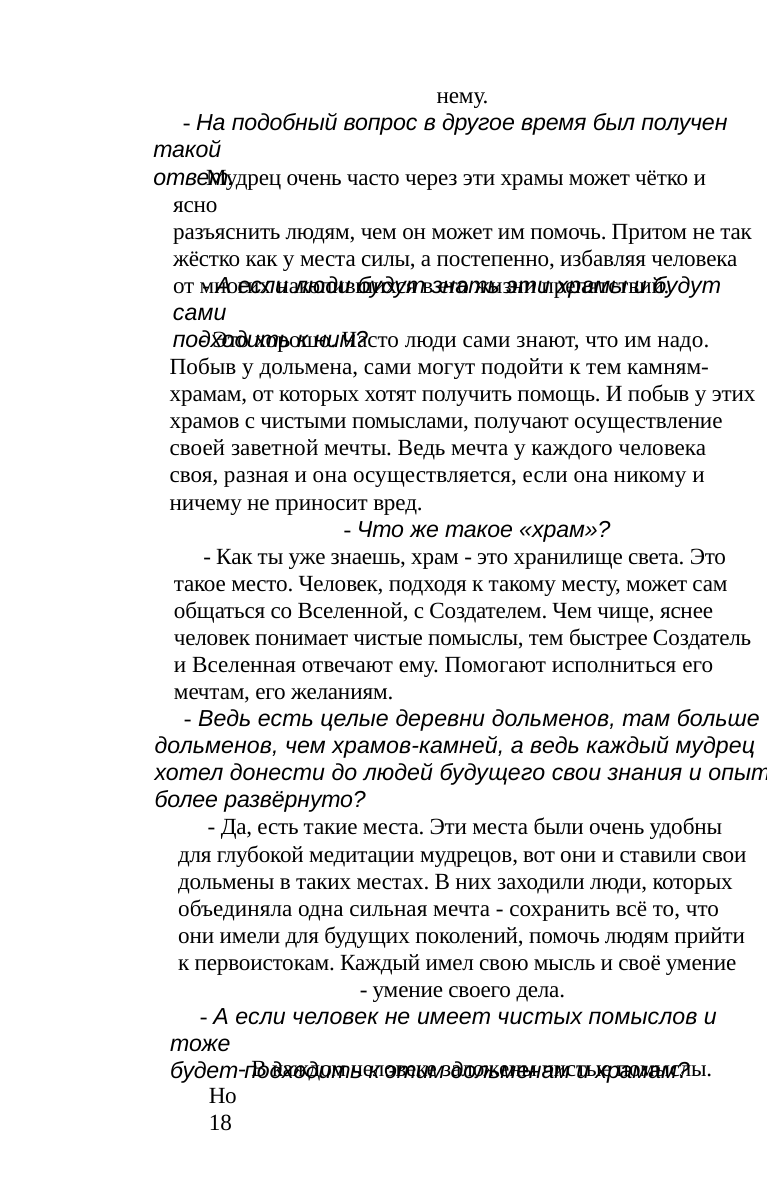

нему.

сейчас многие люди не думают об этом. Основное это
выжить при любых обстоятельствах. А человек, подходя
к дольмену, к его храмам, успокаивается и начинает
задумываться, что бы он хотел сделать не только для
себя, но для всего живого вокруг него. Постепенно он
будет изменяться. И со временем у него появятся чистые
помыслы,  а  значит,  возможность  осуществить  свою
заветную мечту.

- На подобный вопрос в другое время был получен такой
ответ.

Мудрец очень часто через эти храмы может чётко и ясно
разъяснить людям, чем он может им помочь. Притом не так
жёстко как у места силы, а постепенно, избавляя человека
от многих накопившихся в его жизни препятствий.

- А если люди будут знать эти храмы и будут сами
подходить к ним?

- Если человек чувствует вибрации дольмена, то этот
дольмен сильнее воздействует на человека или нет?

- Это хорошо. Часто люди сами знают, что им надо.
Побыв у дольмена, сами могут подойти к тем камням-
храмам, от которых хотят получить помощь. И побыв у этих
храмов с чистыми помыслами, получают осуществление
своей заветной мечты. Ведь мечта у каждого человека
своя, разная и она осуществляется, если она никому и
ничему не приносит вред.

Это зависит от общего состояния человека, на данный
момент. Он может чувствовать или нет, но дольмен уже
работает с человеком, подошедшем к нему и должен
радоваться, если почувствовал, ведь это уже и есть общение
с мудрецом дольмена. Попробуйте задавать вопросы,
могут быть и ответы, которые вы сможете улавливать.

- Что же такое «храм»?

- Как понимать “должен радоваться”?

- Как ты уже знаешь, храм - это хранилище света. Это
такое место. Человек, подходя к такому месту, может сам
общаться со Вселенной, с Создателем. Чем чище, яснее
человек понимает чистые помыслы, тем быстрее Создатель
и Вселенная отвечают ему. Помогают исполниться его
мечтам, его желаниям.

- Радость это хорошо, в человеке меняется тонкое
восприятие,  виден  эмоциальный  подъём,  улучшается
общее  состояние  здоровья,  покидают  всевозможные
страхи.  И если вы часто будете вспоминать и представлять
это состояние, то жизнь вам будет в радость.

Комплексы храмов

- Ведь есть целые деревни дольменов, там больше
дольменов, чем храмов-камней, а ведь каждый мудрец
хотел донести до людей будущего свои знания и опыт
более развёрнуто?

-  Скажи, я иногда вижу много лиц в камнях огромных или
скалах, но они со мною не общаются - это дольмены?

- Да, это дольмены - места силы. Люди заходили в
них разобрав себя на атомы и соединялись с камнем.
Это люди - целые группы мудрецов, которых объединяла
одна мысль, одна мечта, одни знания. Они знали, что они
смогут принести большую пользу Земле, людям будущих
поколений, потомкам. Они видели и знали, что человек
теряет многие свои способности и придёт время, когда
только они смогут поправить, изменить сложности на
Земле и продлить существование человека. Вокруг таких
дольменов часто бывает много скал и каменных храмов,

- Да, есть такие места. Эти места были очень удобны
для глубокой медитации мудрецов, вот они и ставили свои
дольмены в таких местах. В них заходили люди, которых
объединяла одна сильная мечта - сохранить всё то, что
они имели для будущих поколений, помочь людям прийти
к первоистокам. Каждый имел свою мысль и своё умение

- умение своего дела.

- А если человек не имеет чистых помыслов и тоже
будет подходить к этим дольменам и храмам?

- В каждом человеке заложены чистые помыслы. Но
18

19